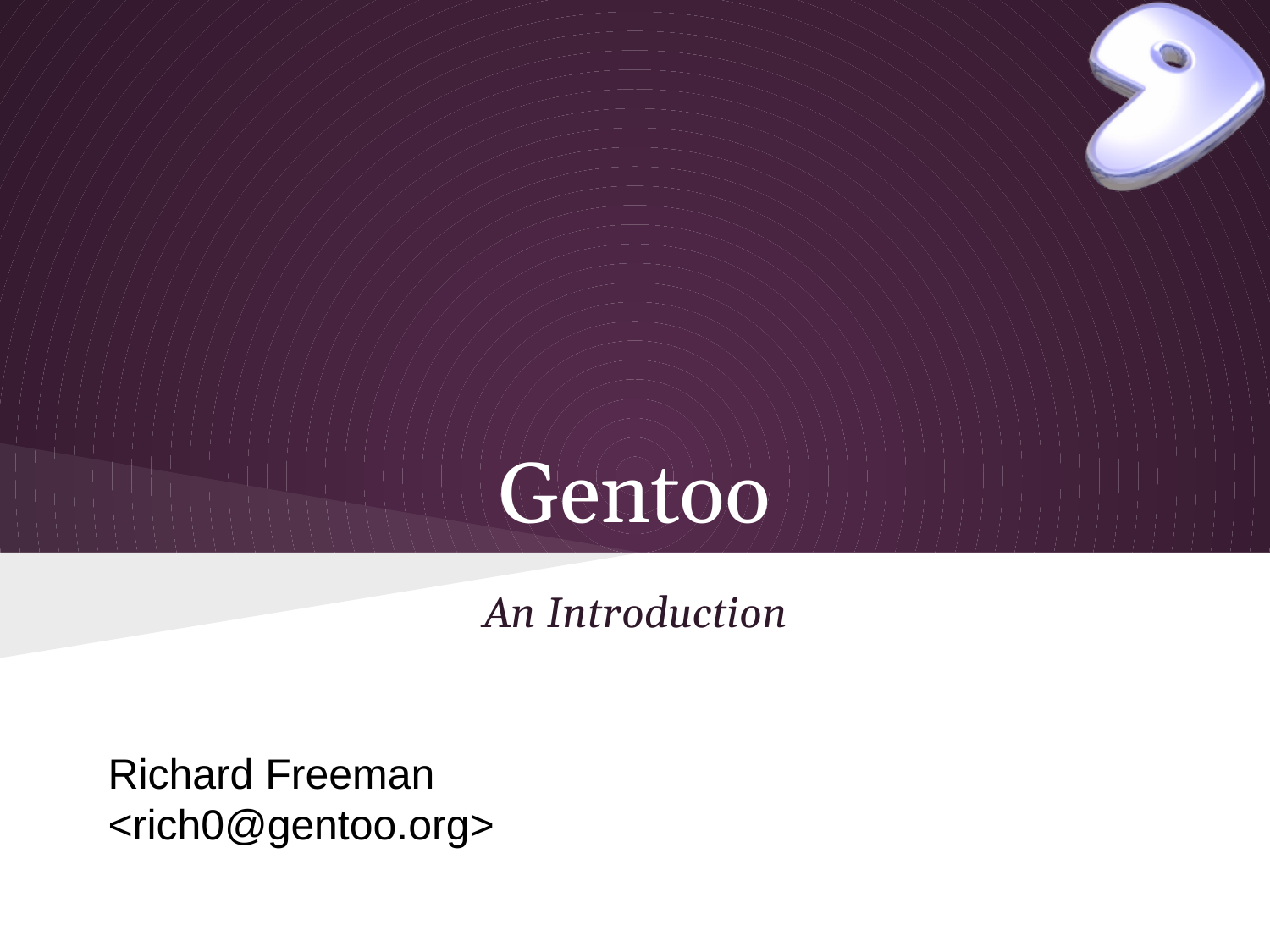

# Gentoo
An Introduction
Richard Freeman <rich0@gentoo.org>